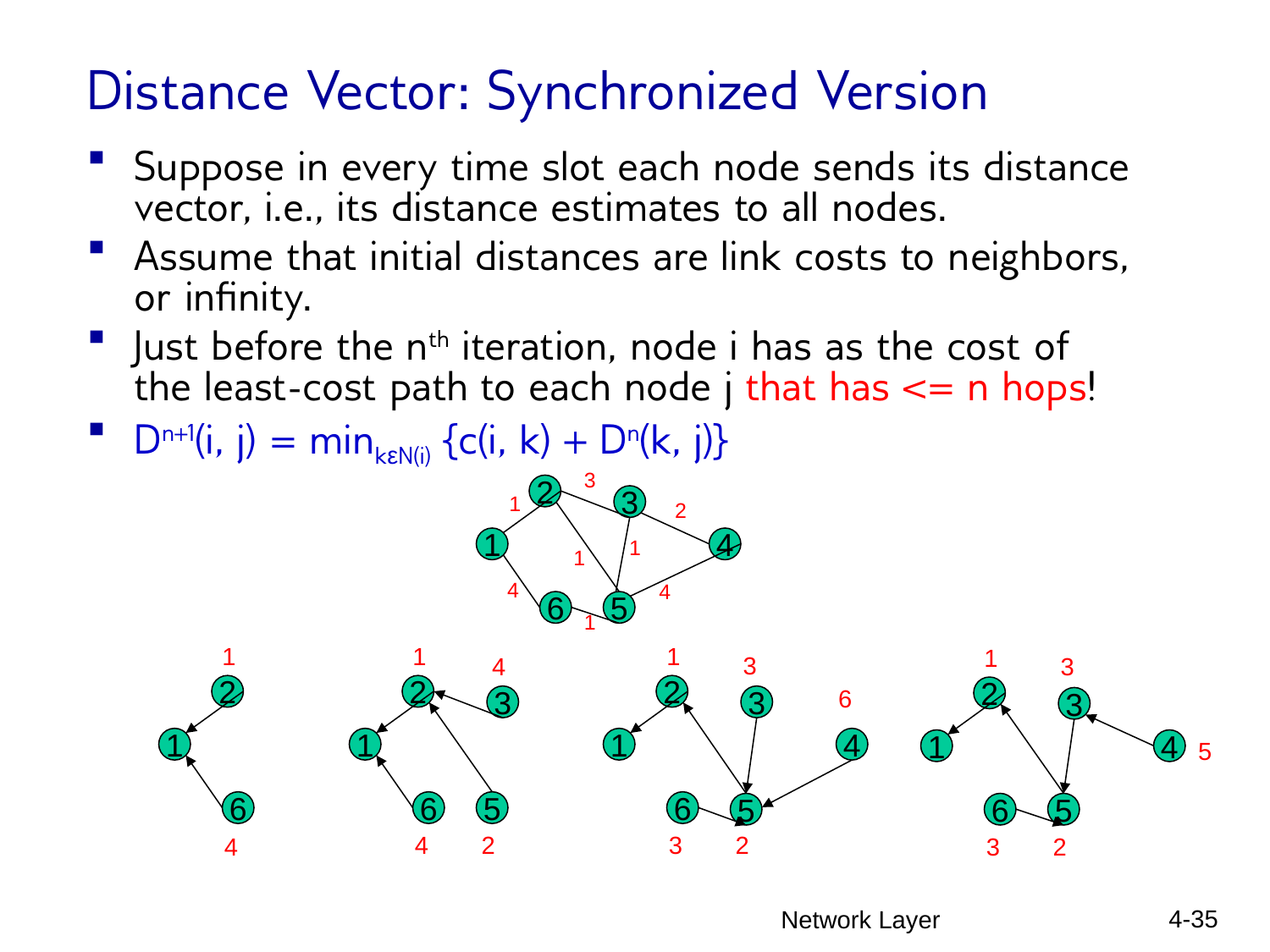

# Distance Vector: Synchronized Version
Suppose in every time slot each node sends its distance vector, i.e., its distance estimates to all nodes.
Assume that initial distances are link costs to neighbors, or infinity.
Just before the nth iteration, node i has as the cost of the least-cost path to each node j that has <= n hops!
Dn+1(i, j) = minkεN(i) {c(i, k) + Dn(k, j)}

3
2
1
3
2
1
1
4
1
4
4
6
5
1
1
1
1
1
3
4
3
2
2
2
6
2
3
3
3
1
1
1
4
1
4
5
6
6
5
6
5
6
5
4
2
3
2
4
3
2
4-35
Network Layer